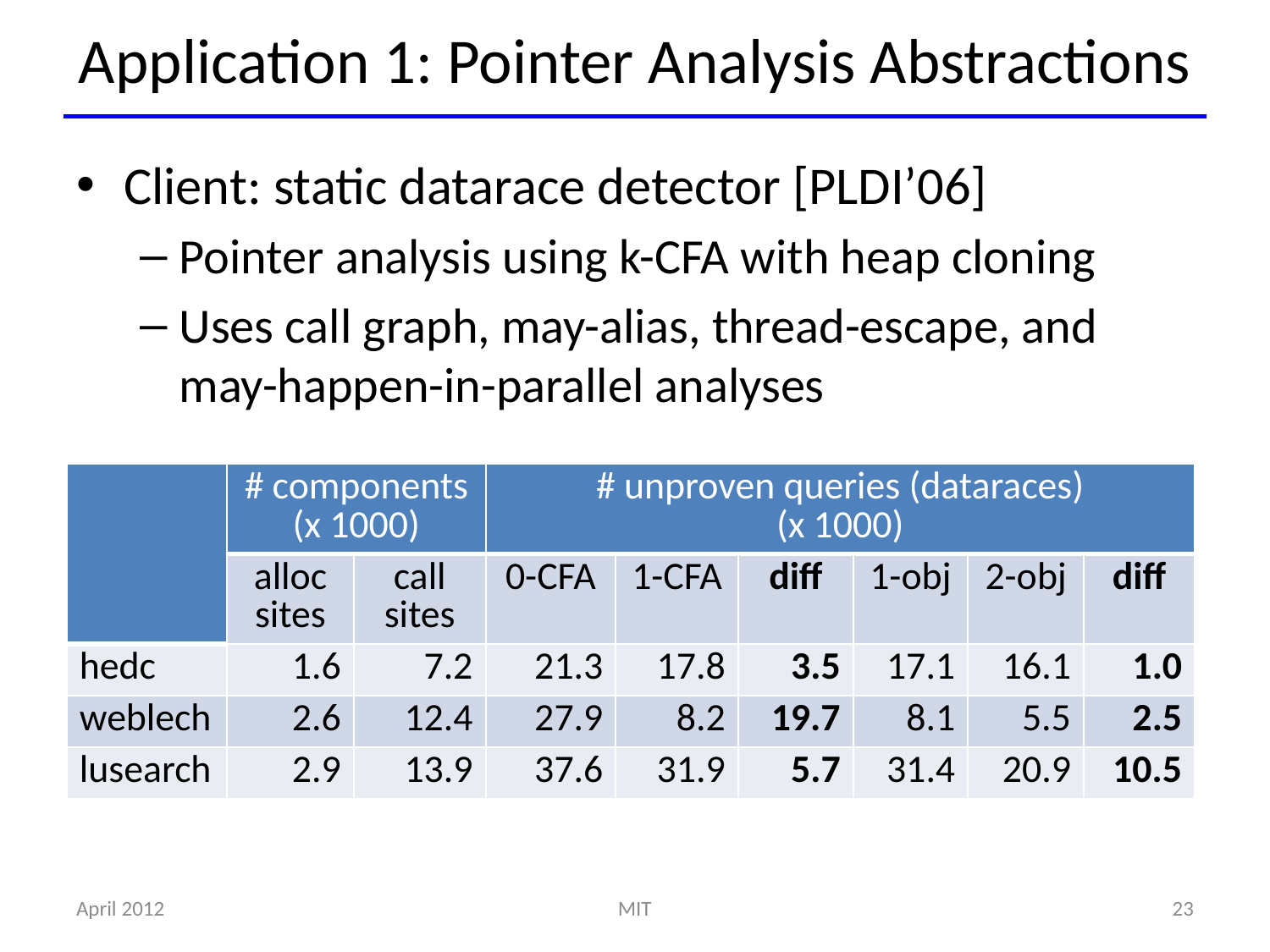

# Application 1: Pointer Analysis Abstractions
Client: static datarace detector [PLDI’06]
Pointer analysis using k-CFA with heap cloning
Uses call graph, may-alias, thread-escape, and may-happen-in-parallel analyses

|  | # components (x 1000) |  | # unproven queries (dataraces) (x 1000) |  |  |  |  |  |
| --- | --- | --- | --- | --- | --- | --- | --- | --- |
|  | alloc sites | call sites | 0-CFA | 1-CFA | diff | 1-obj | 2-obj | diff |
| hedc | 1.6 | 7.2 | 21.3 | 17.8 | 3.5 | 17.1 | 16.1 | 1.0 |
| weblech | 2.6 | 12.4 | 27.9 | 8.2 | 19.7 | 8.1 | 5.5 | 2.5 |
| lusearch | 2.9 | 13.9 | 37.6 | 31.9 | 5.7 | 31.4 | 20.9 | 10.5 |
April 2012
MIT
23